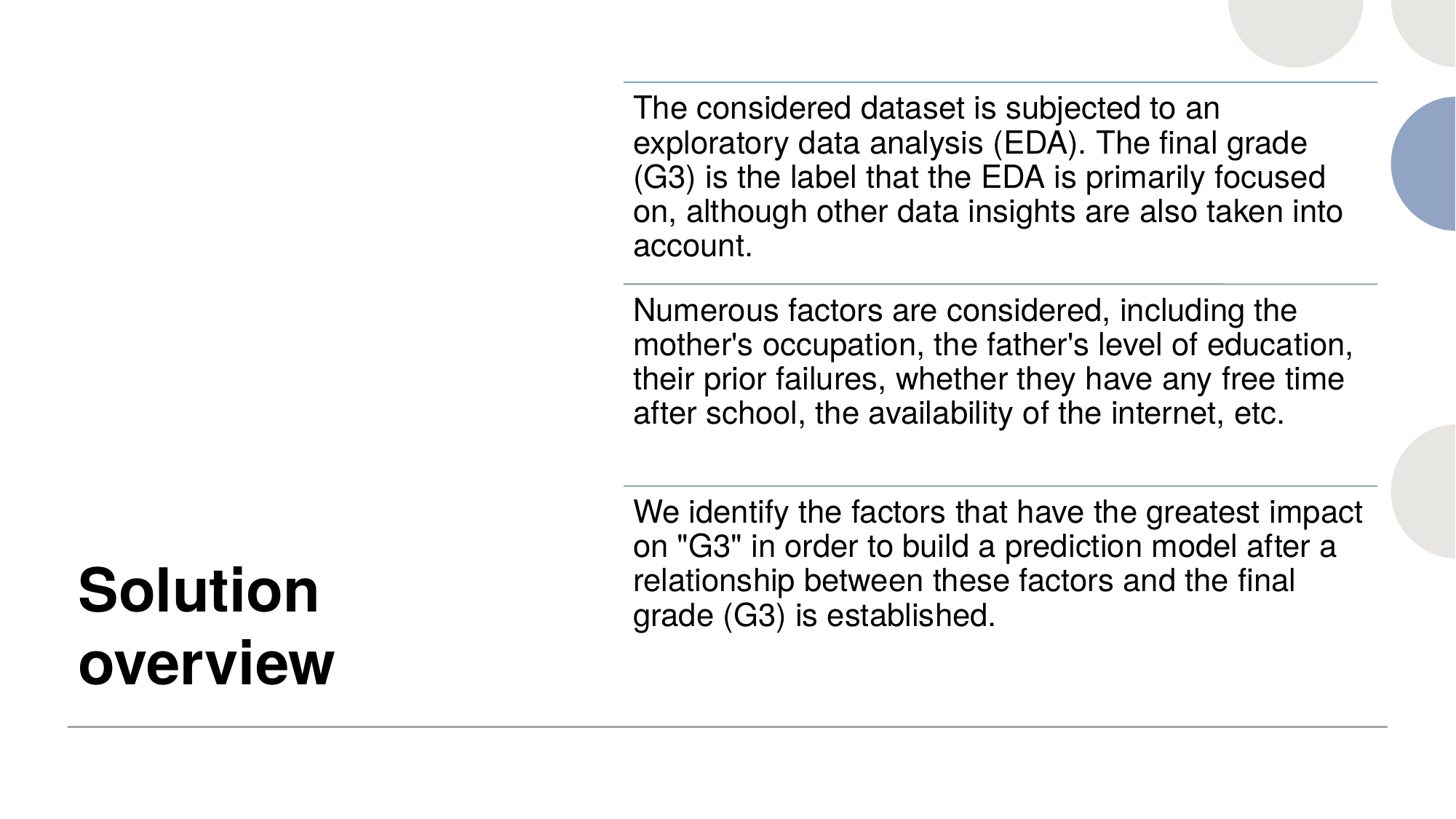

The considered dataset is subjected to an exploratory data analysis (EDA). The final grade (G3) is the label that the EDA is primarily focused on, although other data insights are also taken into account.
Numerous factors are considered, including the mother's occupation, the father's level of education, their prior failures, whether they have any free time after school, the availability of the internet, etc.
We identify the factors that have the greatest impact on "G3" in order to build a prediction model after a relationship between these factors and the final grade (G3) is established.
# Solution overview